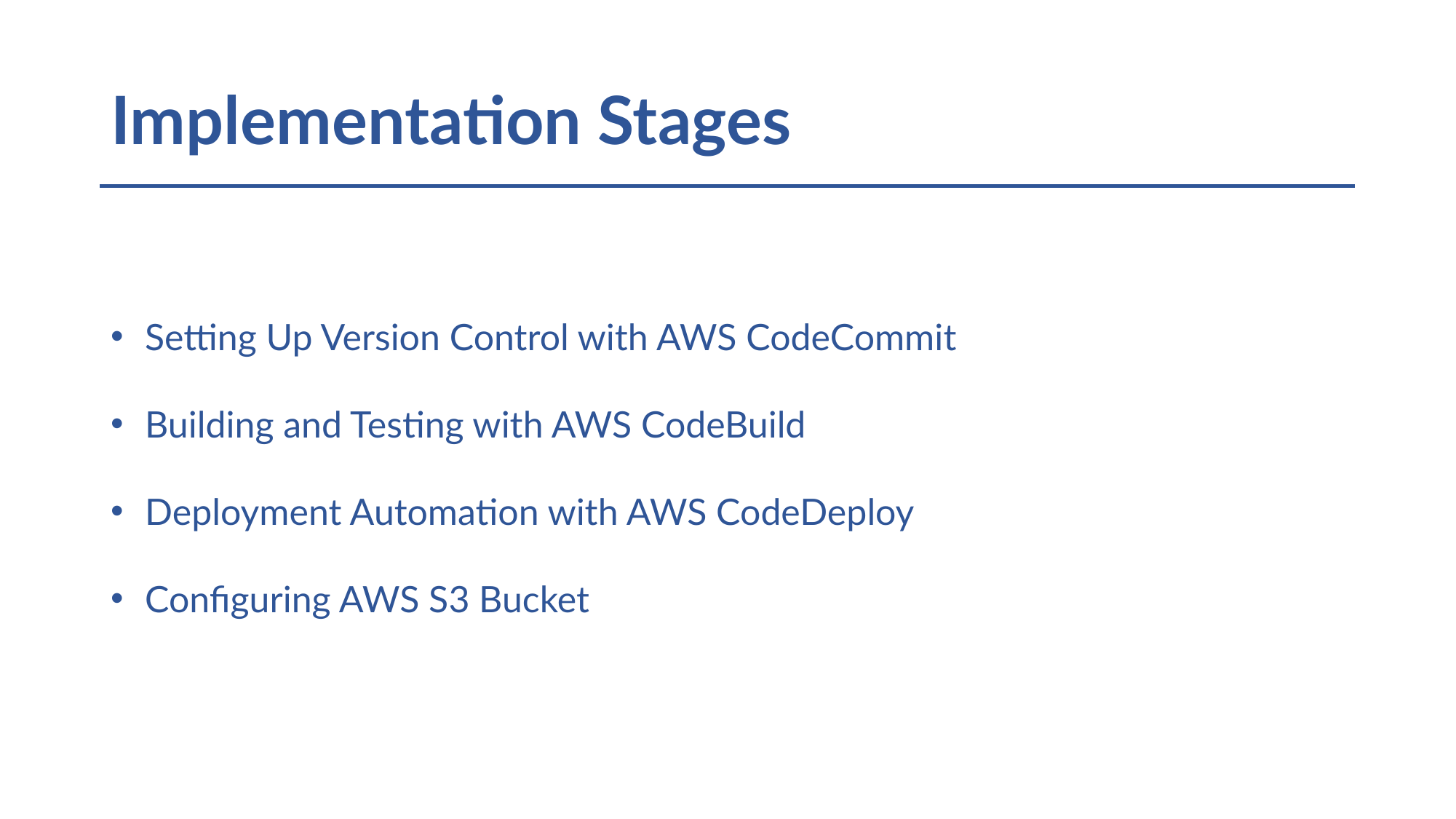

# Implementation Stages
Setting Up Version Control with AWS CodeCommit
Building and Testing with AWS CodeBuild
Deployment Automation with AWS CodeDeploy
Configuring AWS S3 Bucket